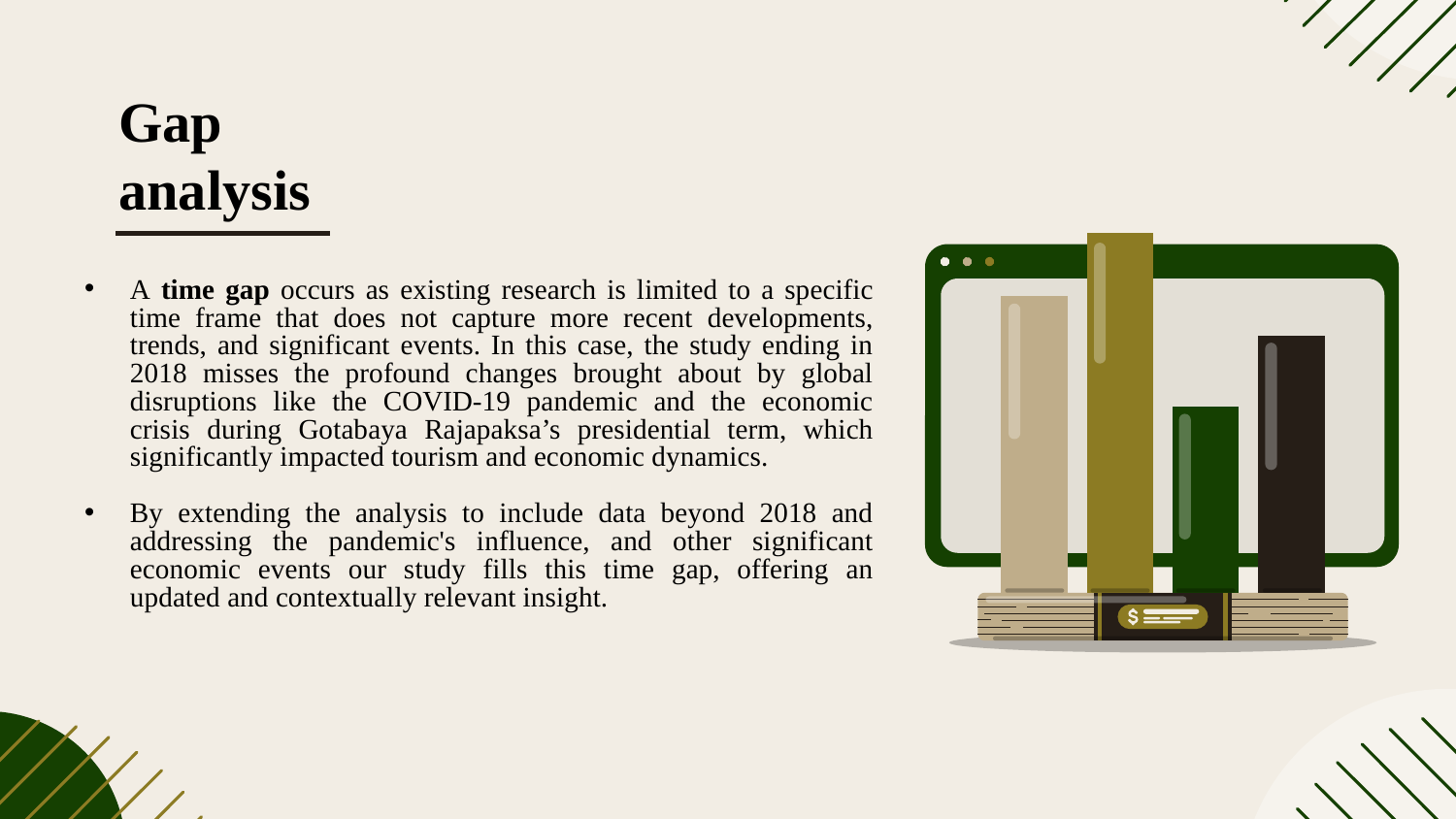

Gap analysis

A time gap occurs as existing research is limited to a specific time frame that does not capture more recent developments, trends, and significant events. In this case, the study ending in 2018 misses the profound changes brought about by global disruptions like the COVID-19 pandemic and the economic crisis during Gotabaya Rajapaksa’s presidential term, which significantly impacted tourism and economic dynamics.

By extending the analysis to include data beyond 2018 and addressing the pandemic's influence, and other significant economic events our study fills this time gap, offering an updated and contextually relevant insight.